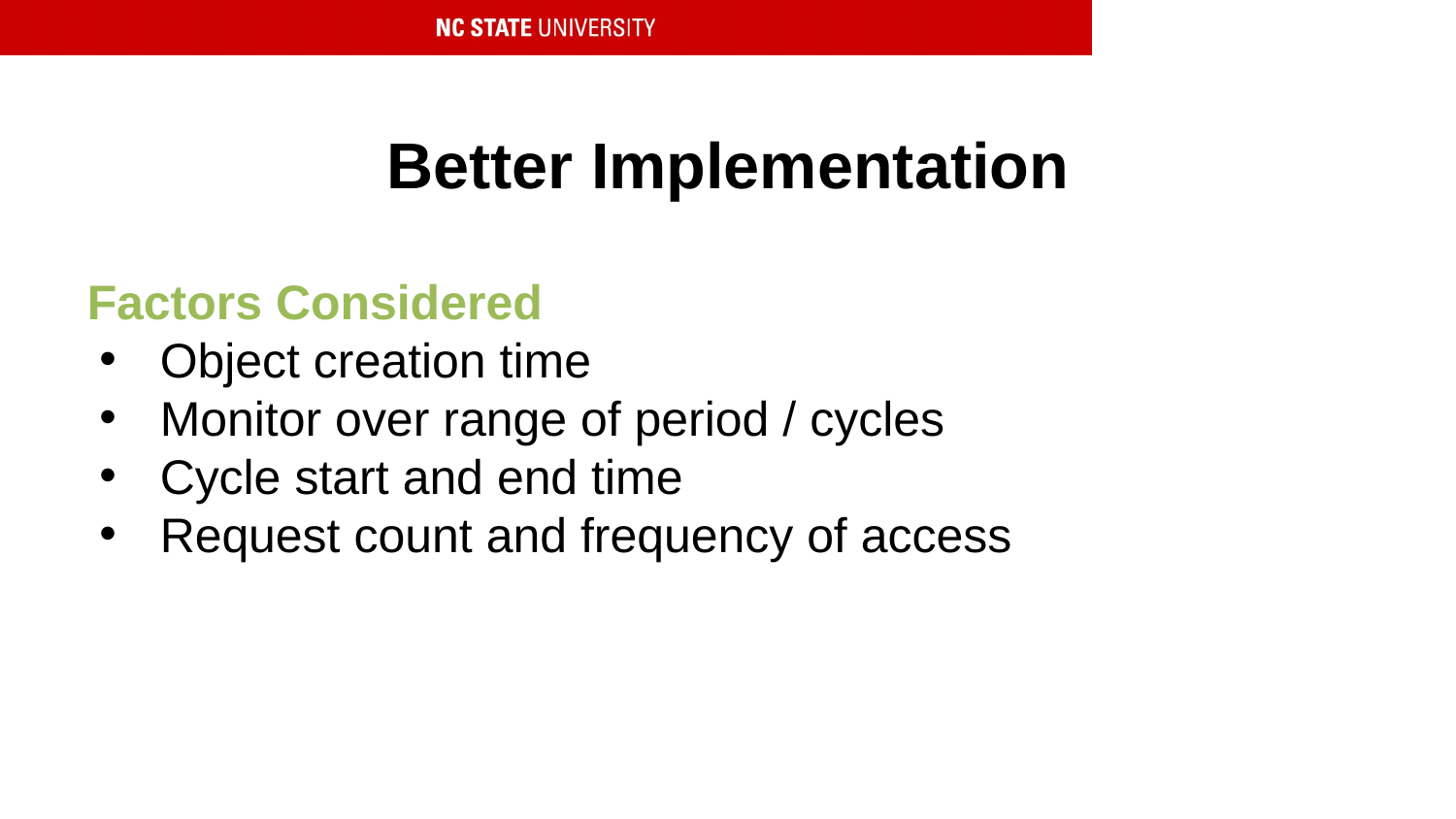

Better Implementation
Factors Considered
Object creation time
Monitor over range of period / cycles
Cycle start and end time
Request count and frequency of access